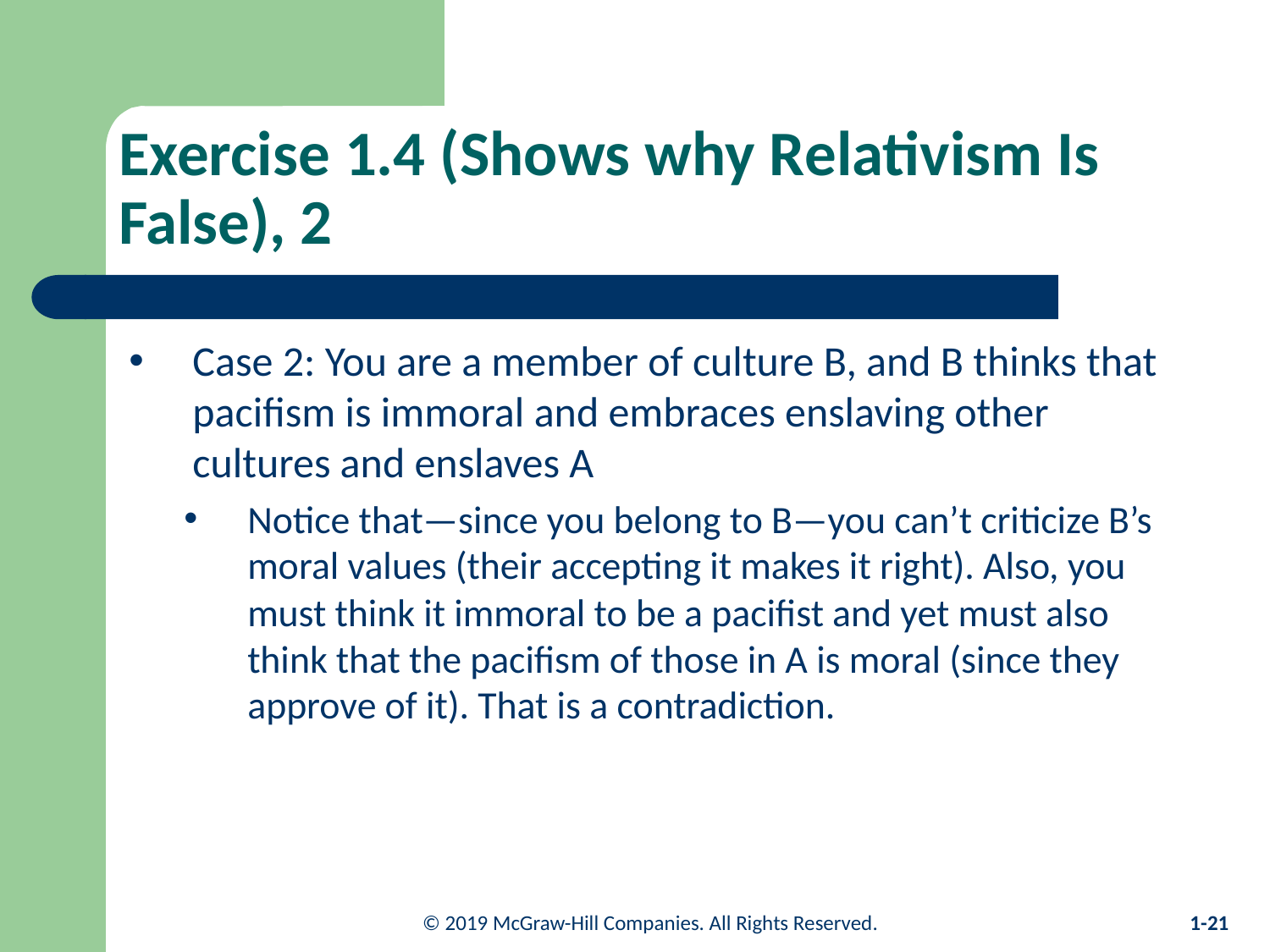

# Exercise 1.4 (Shows why Relativism Is False), 2
Case 2: You are a member of culture B, and B thinks that pacifism is immoral and embraces enslaving other cultures and enslaves A
Notice that—since you belong to B—you can’t criticize B’s moral values (their accepting it makes it right). Also, you must think it immoral to be a pacifist and yet must also think that the pacifism of those in A is moral (since they approve of it). That is a contradiction.